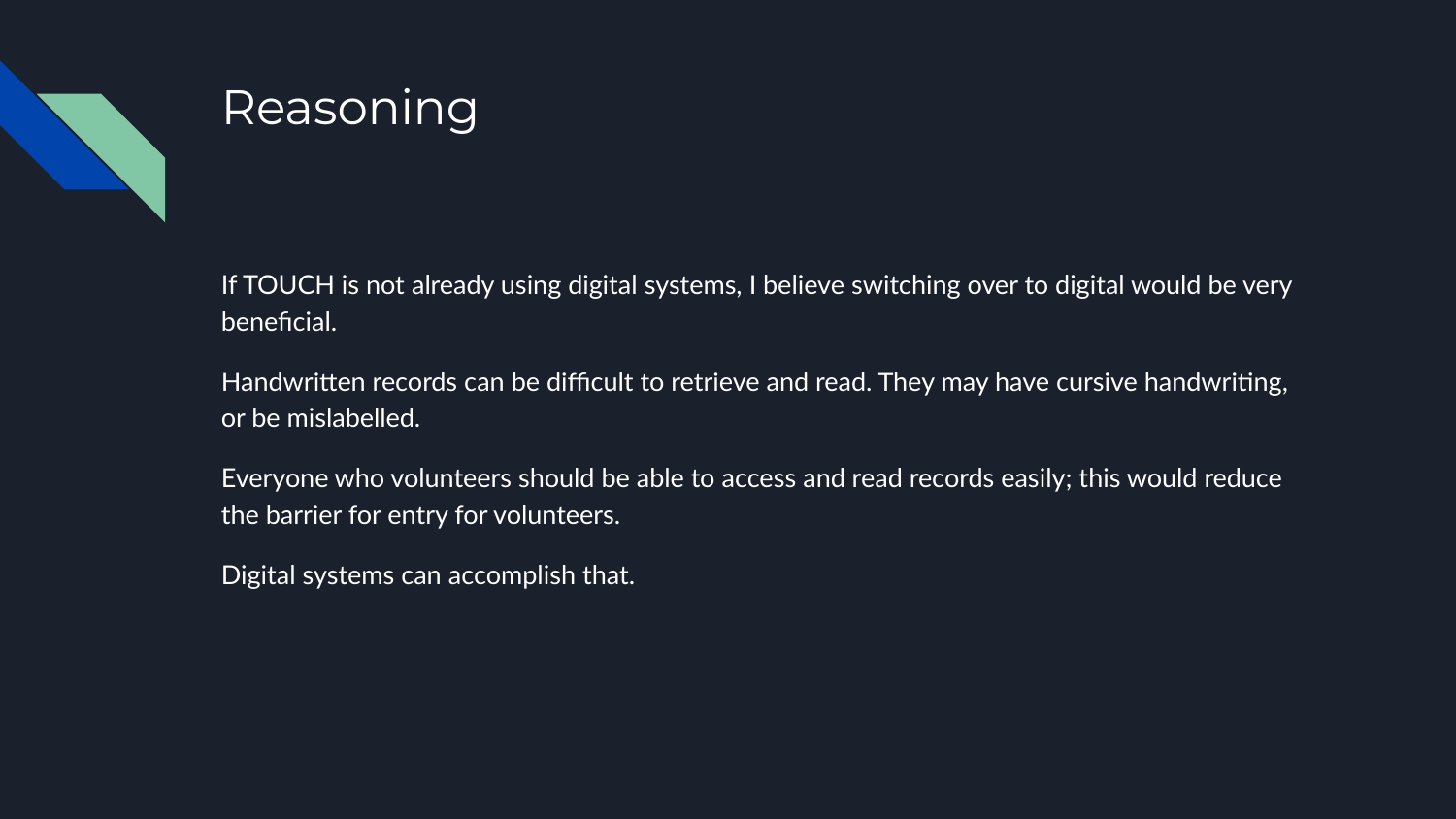

# Reasoning
If TOUCH is not already using digital systems, I believe switching over to digital would be very beneficial.
Handwritten records can be difficult to retrieve and read. They may have cursive handwriting, or be mislabelled.
Everyone who volunteers should be able to access and read records easily; this would reduce the barrier for entry for volunteers.
Digital systems can accomplish that.